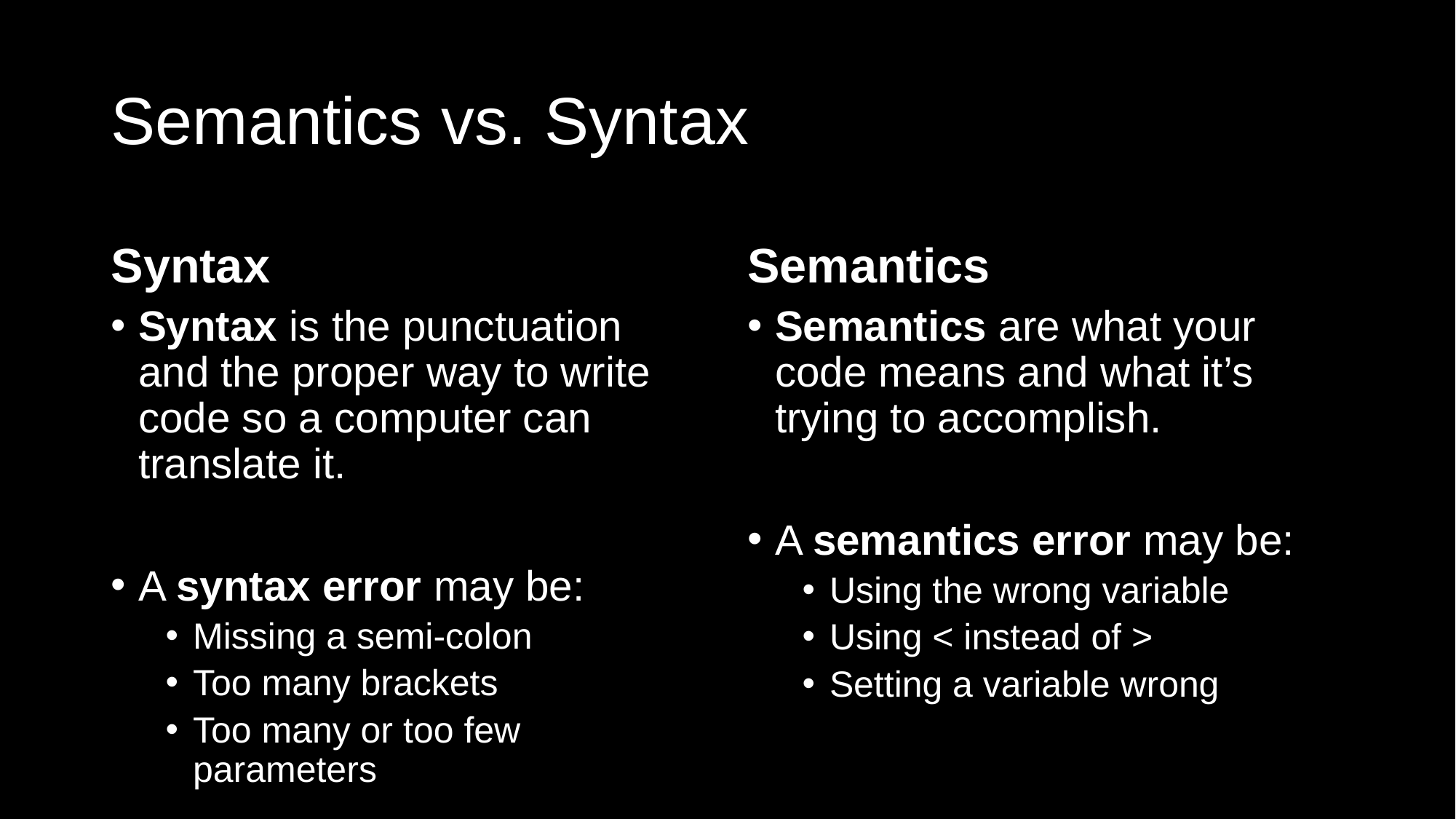

# Semantics vs. Syntax
Syntax
Semantics
Syntax is the punctuation and the proper way to write code so a computer can translate it.

A syntax error may be:
Missing a semi-colon
Too many brackets
Too many or too few parameters
Semantics are what your code means and what it’s trying to accomplish.

A semantics error may be:
Using the wrong variable
Using < instead of >
Setting a variable wrong